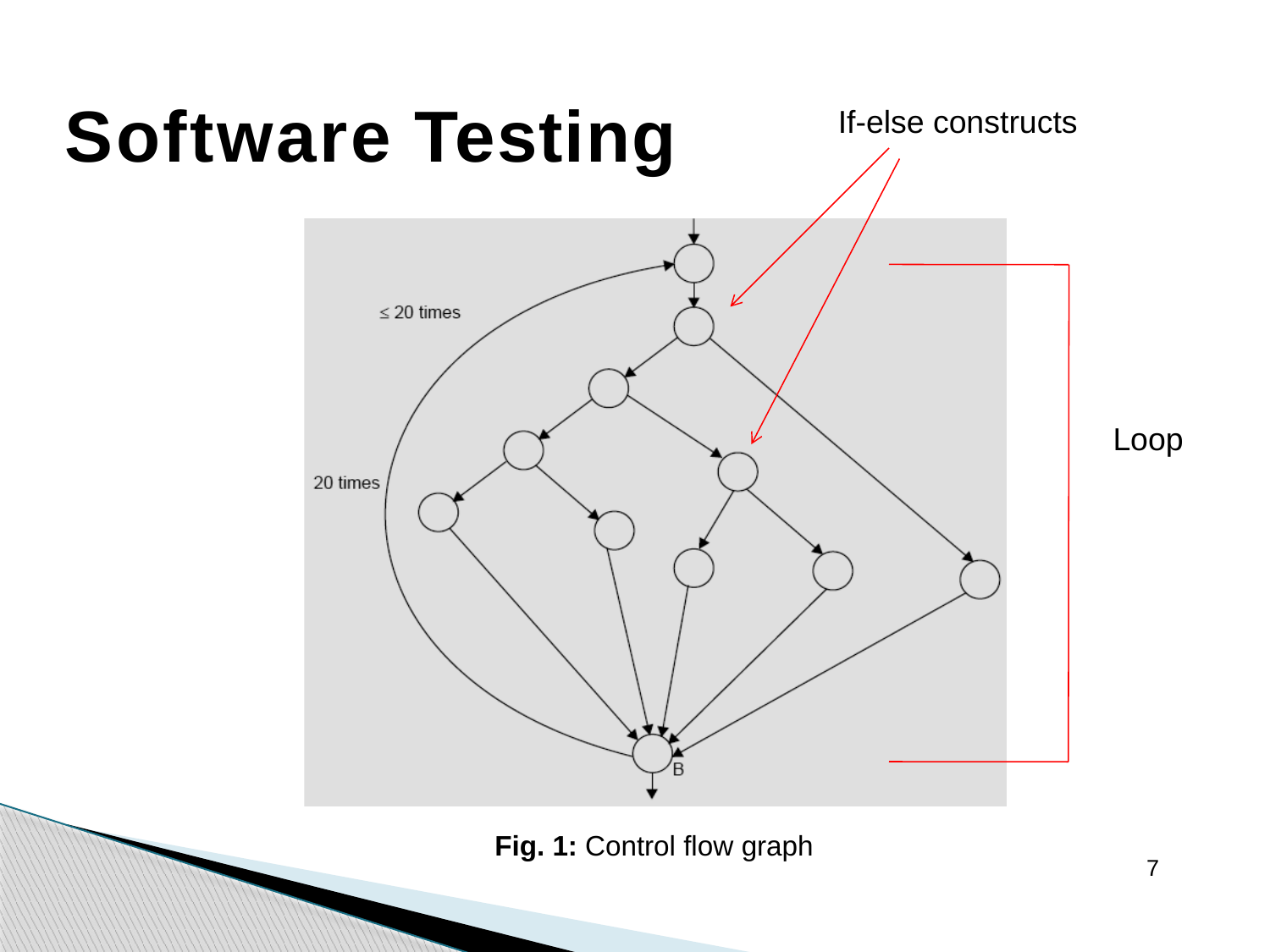

# Software Testing
If-else constructs

Loop
Fig. 1: Control flow graph
7